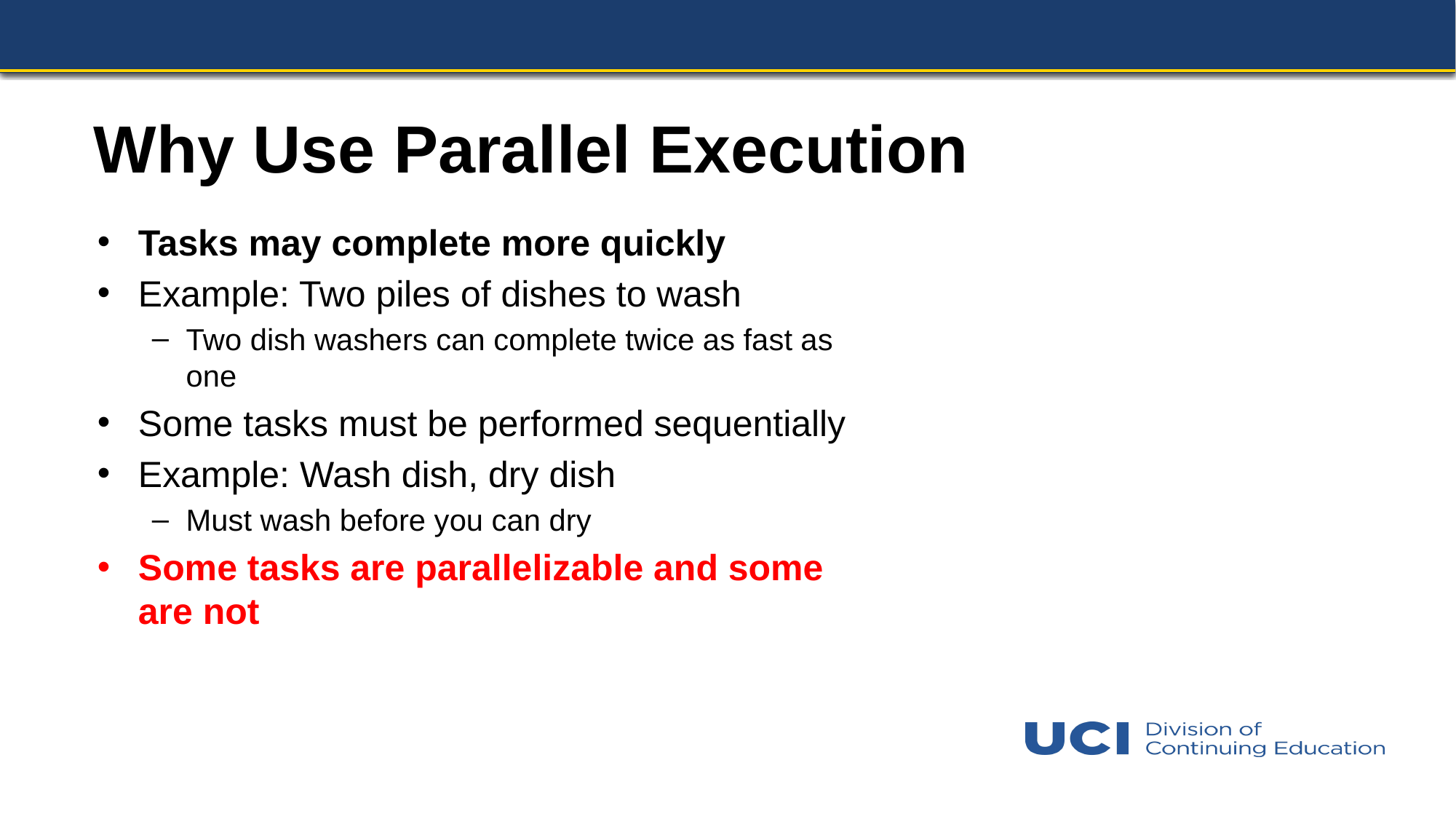

# Why Use Parallel Execution
Tasks may complete more quickly
Example: Two piles of dishes to wash
Two dish washers can complete twice as fast as one
Some tasks must be performed sequentially
Example: Wash dish, dry dish
Must wash before you can dry
Some tasks are parallelizable and some are not